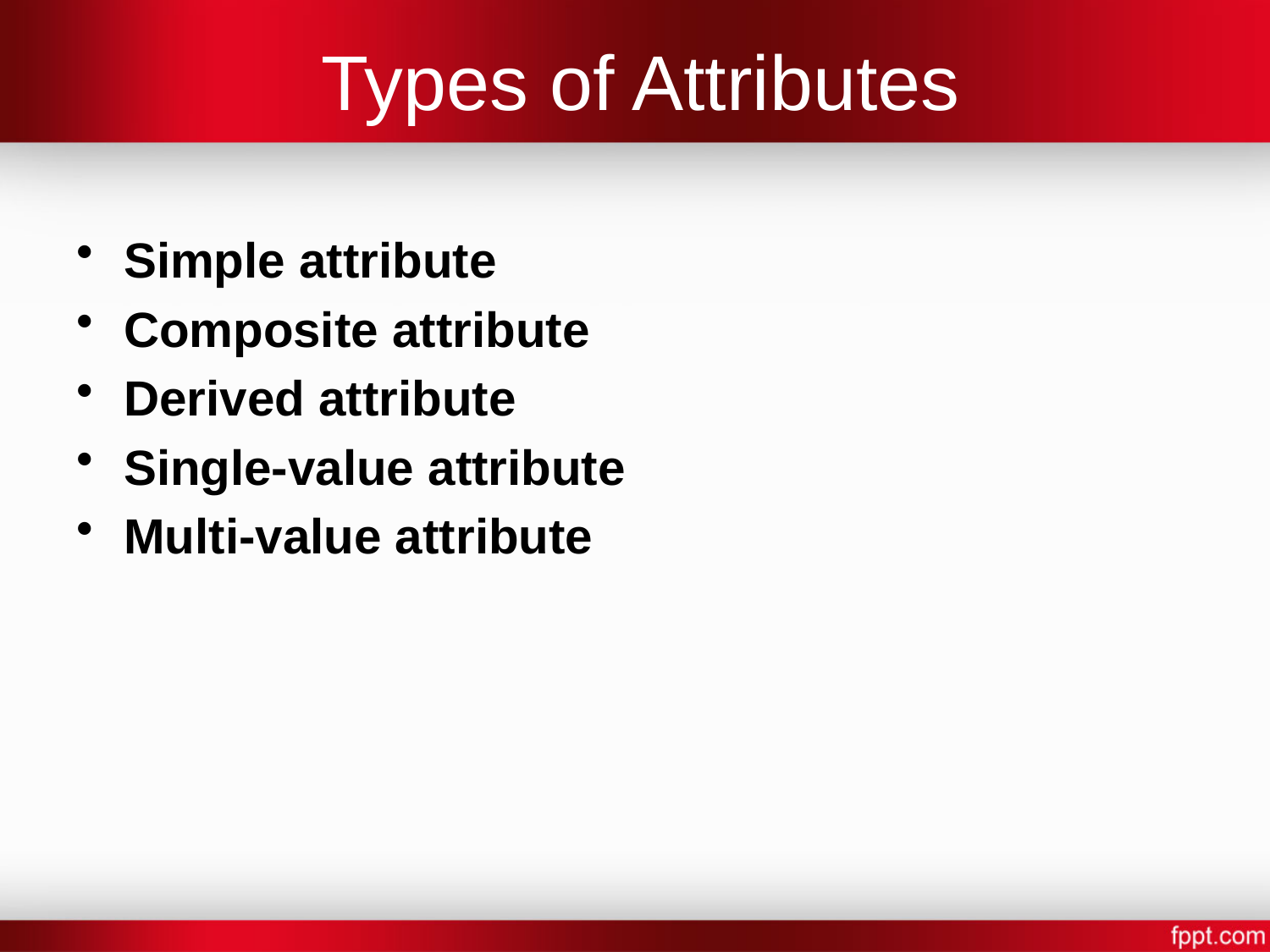

# Types of Attributes
Simple attribute
Composite attribute
Derived attribute
Single-value attribute
Multi-value attribute